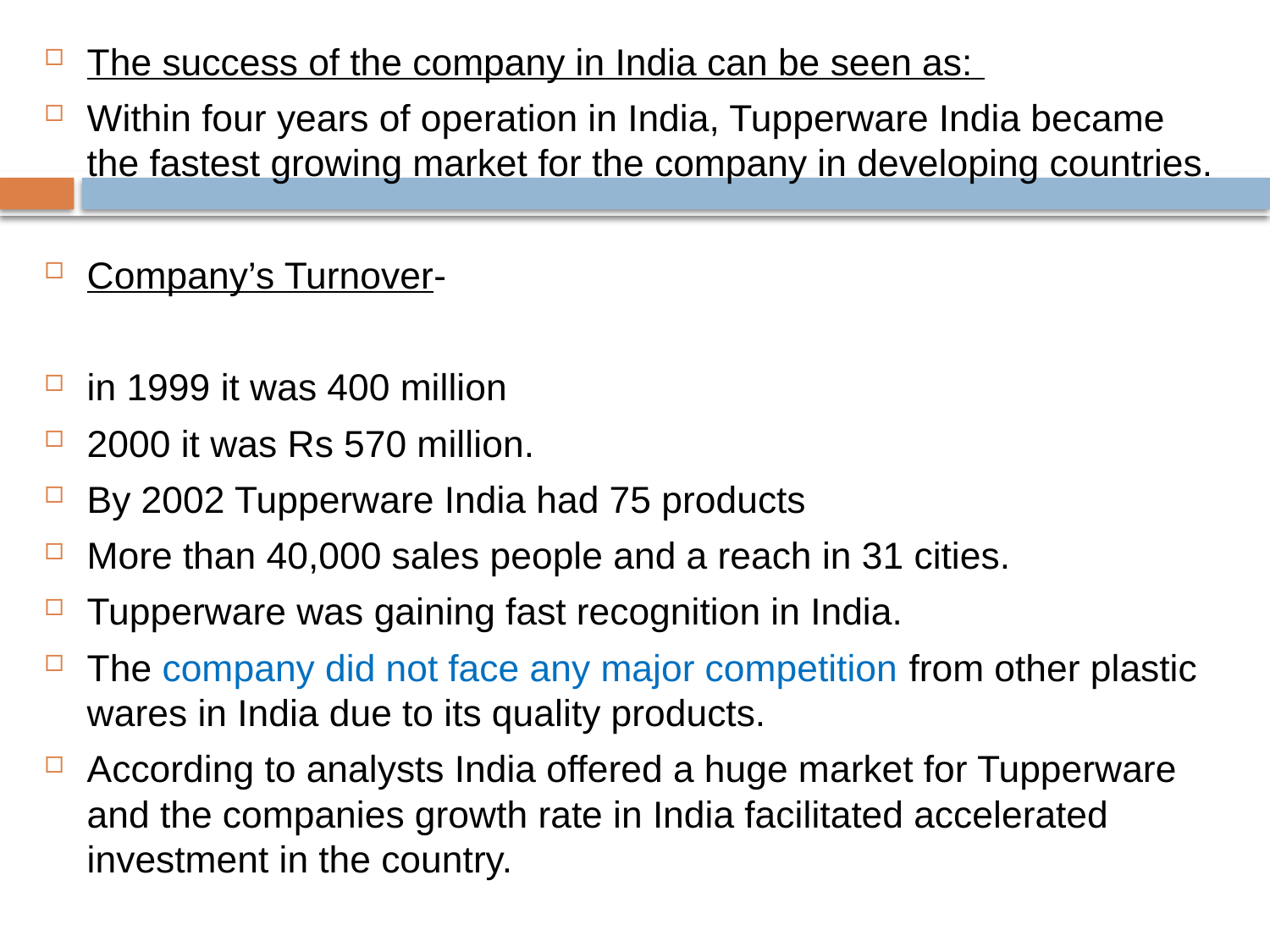

The success of the company in India can be seen as:
Within four years of operation in India, Tupperware India became the fastest growing market for the company in developing countries.

Company’s Turnover-

in 1999 it was 400 million
2000 it was Rs 570 million.
By 2002 Tupperware India had 75 products
More than 40,000 sales people and a reach in 31 cities.
Tupperware was gaining fast recognition in India.
The company did not face any major competition from other plastic wares in India due to its quality products.
According to analysts India offered a huge market for Tupperware and the companies growth rate in India facilitated accelerated investment in the country.